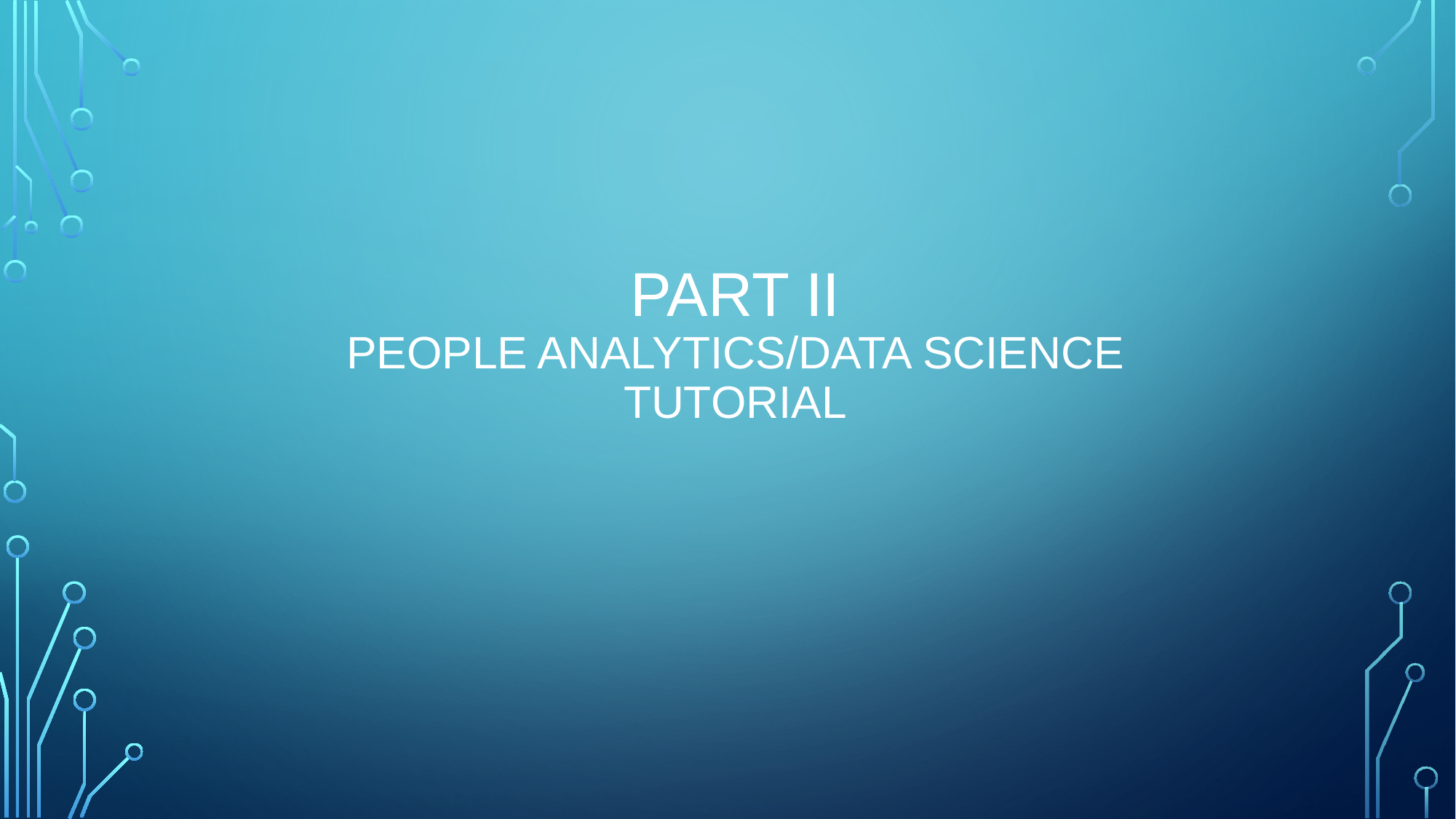

# Part II people analytics/data science tutorial